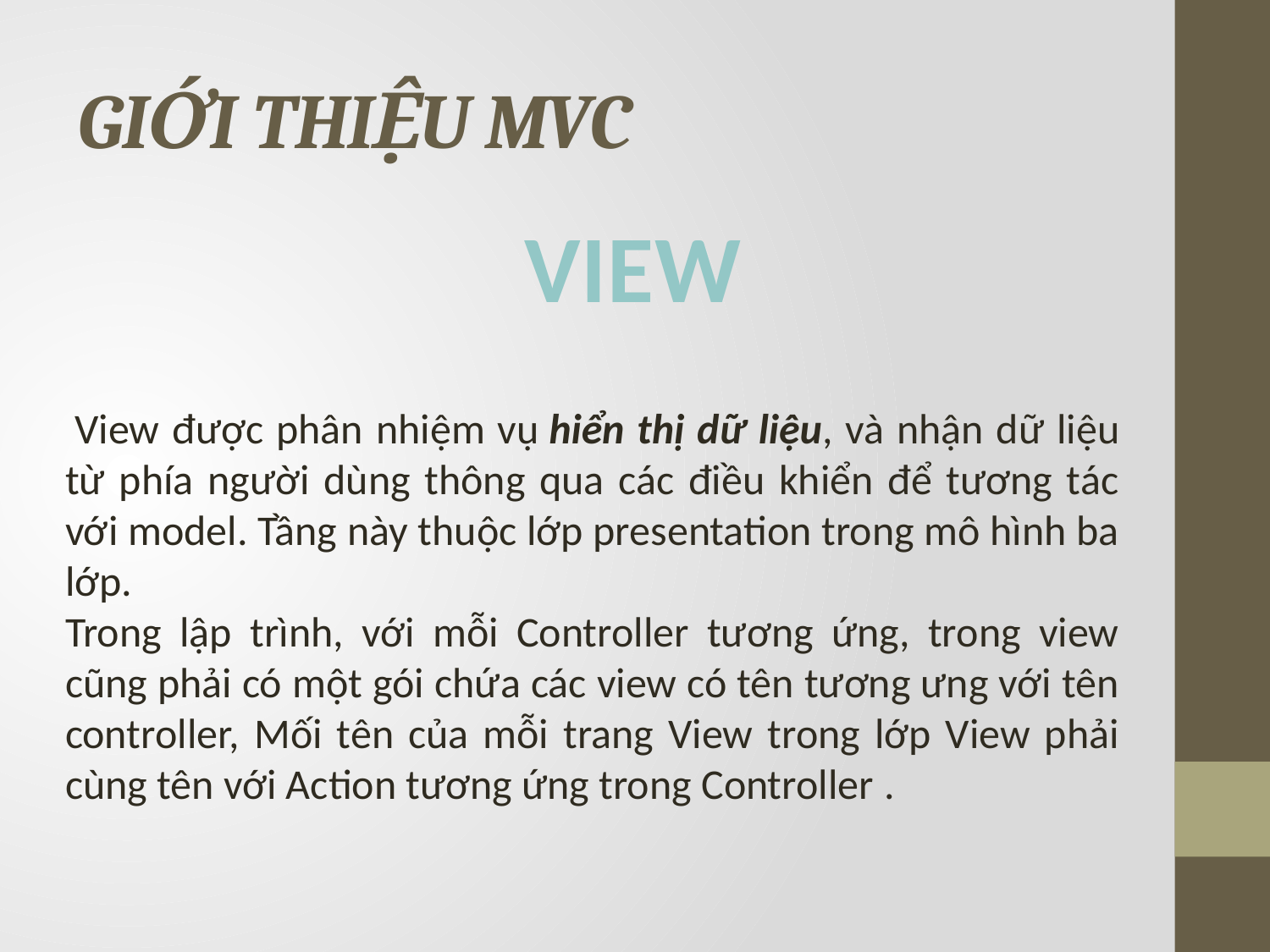

# GIỚI THIỆU MVC
VIEW
 View được phân nhiệm vụ hiển thị dữ liệu, và nhận dữ liệu từ phía người dùng thông qua các điều khiển để tương tác với model. Tầng này thuộc lớp presentation trong mô hình ba lớp.
Trong lập trình, với mỗi Controller tương ứng, trong view cũng phải có một gói chứa các view có tên tương ưng với tên controller, Mối tên của mỗi trang View trong lớp View phải cùng tên với Action tương ứng trong Controller .